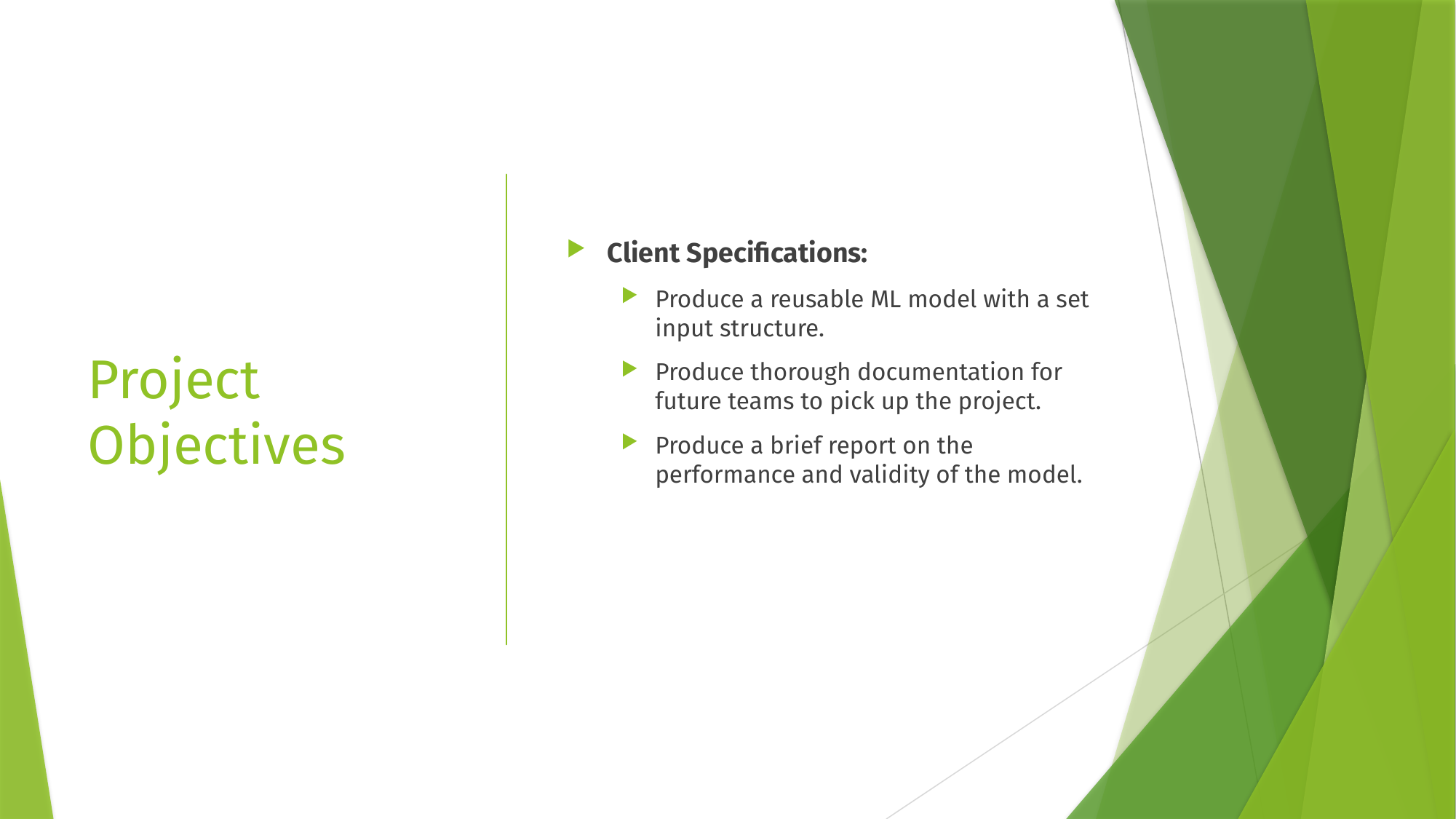

# Project Objectives
Client Specifications:
Produce a reusable ML model with a set input structure.
Produce thorough documentation for future teams to pick up the project.
Produce a brief report on the performance and validity of the model.